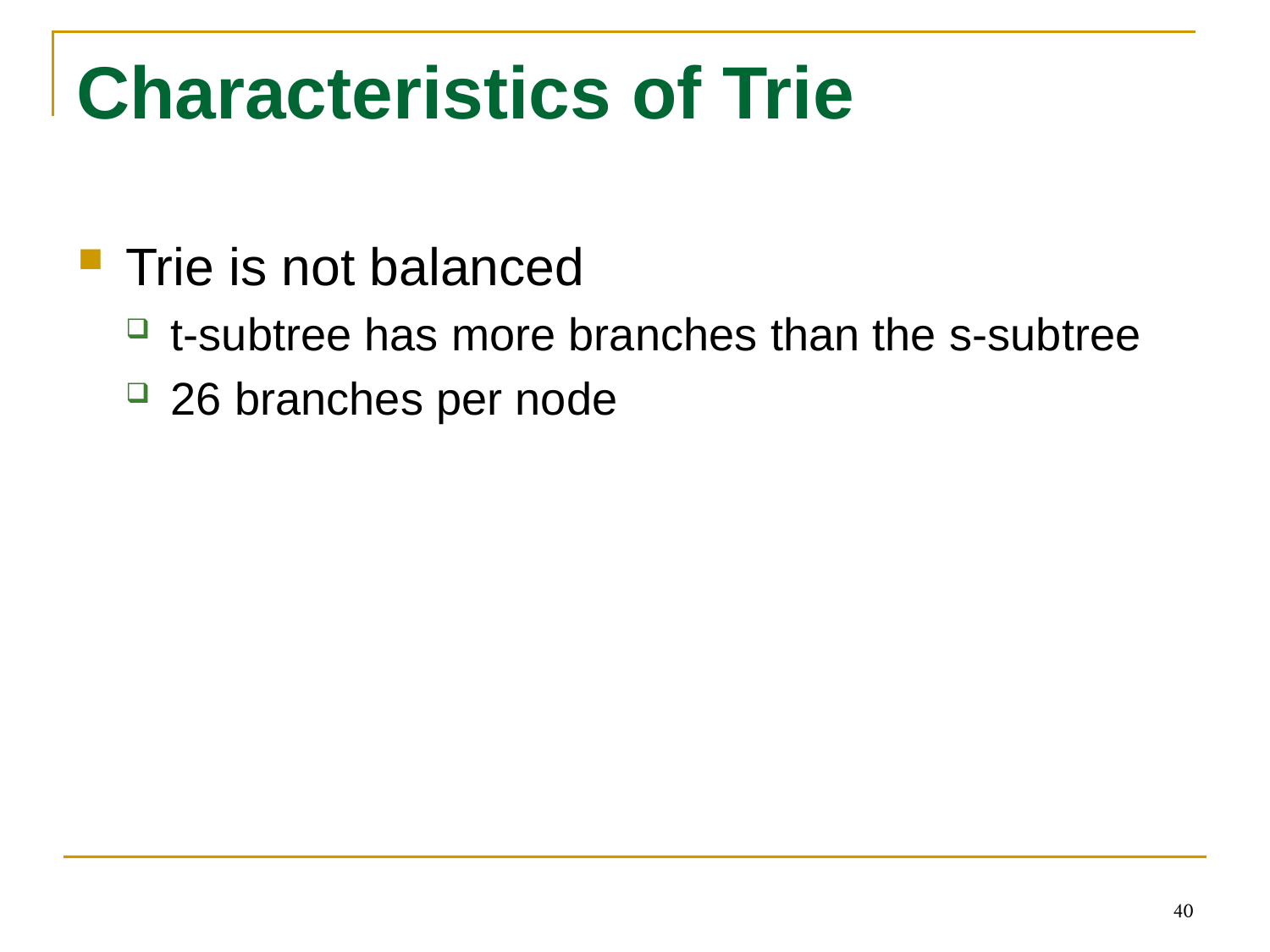

# Characteristics of Trie
Trie is not balanced
t-subtree has more branches than the s-subtree
26 branches per node
40